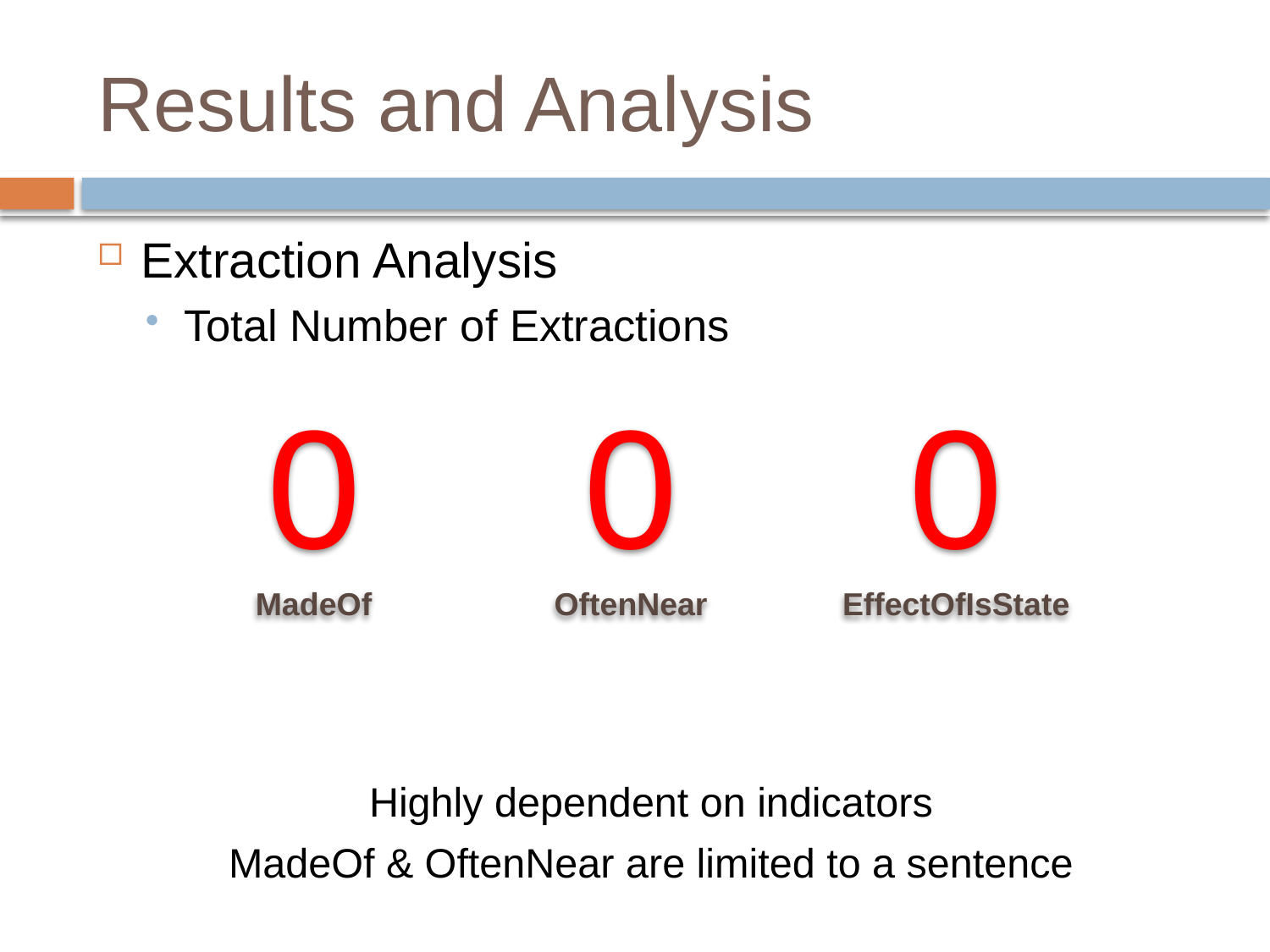

# Results and Analysis
Extraction Analysis
Total Number of Extractions

Highly dependent on indicators
MadeOf & OftenNear are limited to a sentence

0
0
0
MadeOf
OftenNear
EffectOfIsState